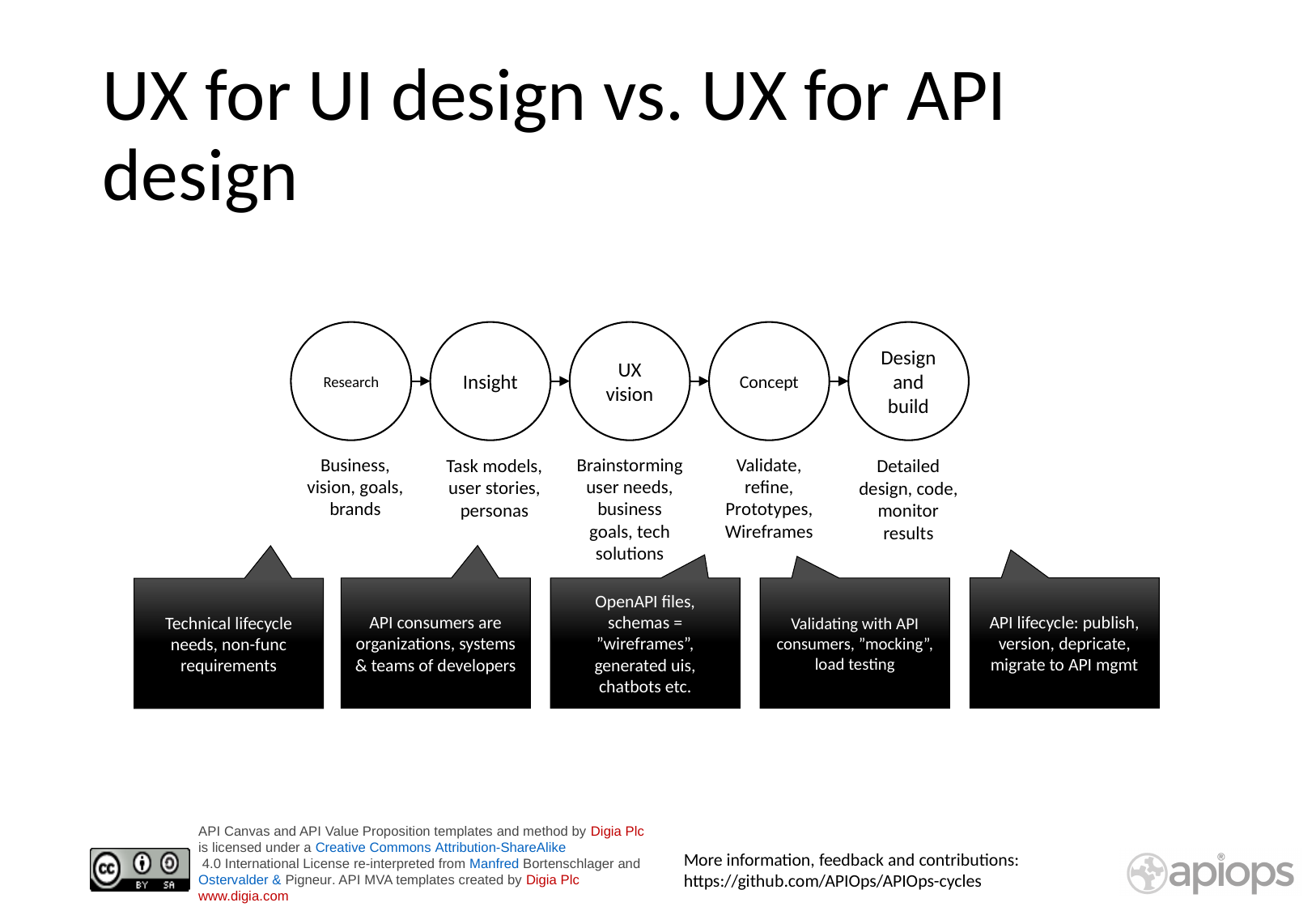

# UX for UI design vs. UX for API design
Design and build
Insight
Research
UX vision
Concept
Business, vision, goals, brands
Validate, refine, Prototypes, Wireframes
Brainstorming user needs, business goals, tech solutions
Task models, user stories, personas
Detailed design, code, monitor results
API lifecycle: publish, version, depricate, migrate to API mgmt
API consumers are organizations, systems & teams of developers
OpenAPI files, schemas = ”wireframes”, generated uis, chatbots etc.
Validating with API consumers, ”mocking”, load testing
Technical lifecycle needs, non-func requirements